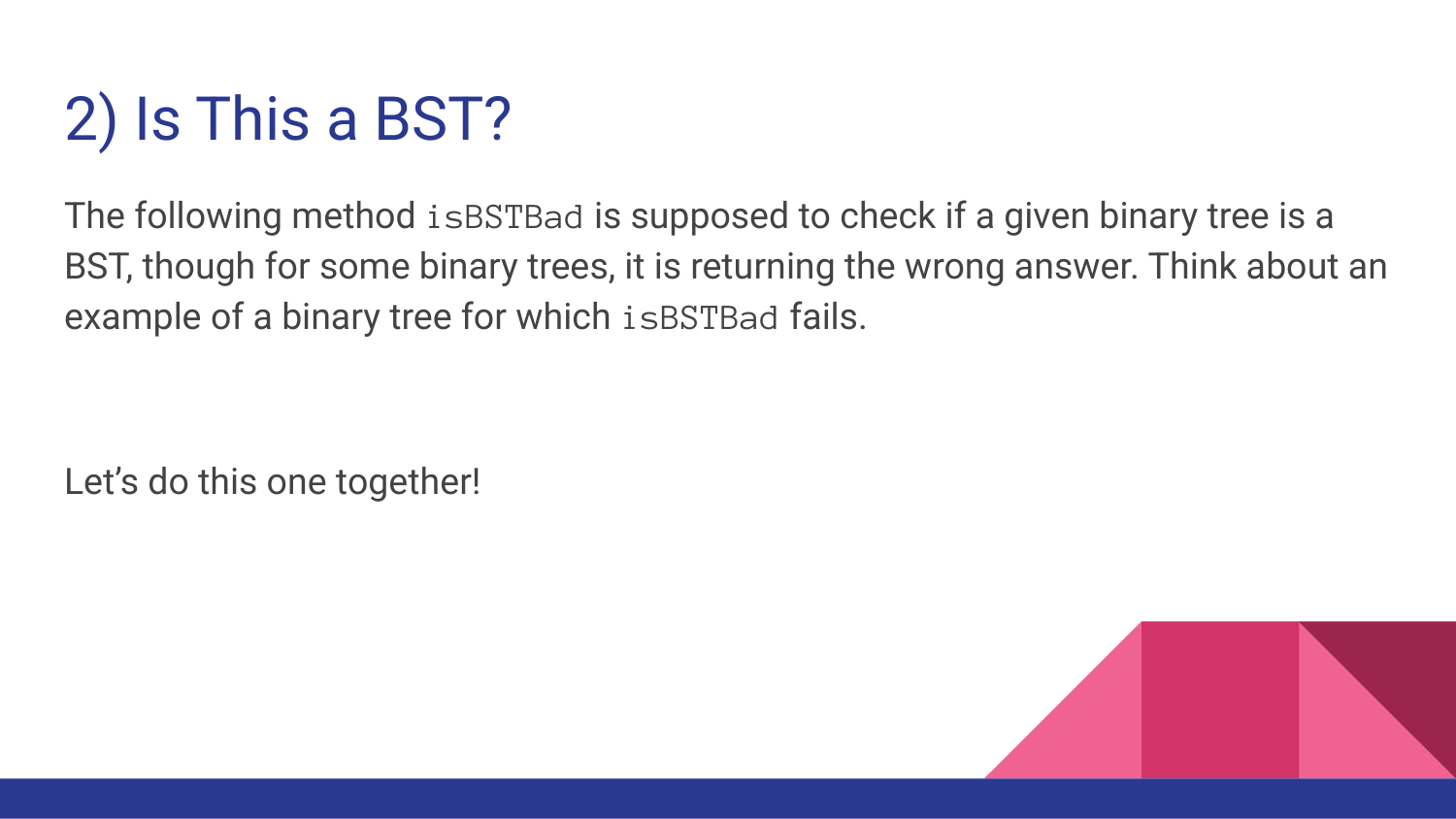

# 2) Is This a BST?
The following method isBSTBad is supposed to check if a given binary tree is a BST, though for some binary trees, it is returning the wrong answer. Think about an example of a binary tree for which isBSTBad fails.

Let’s do this one together!